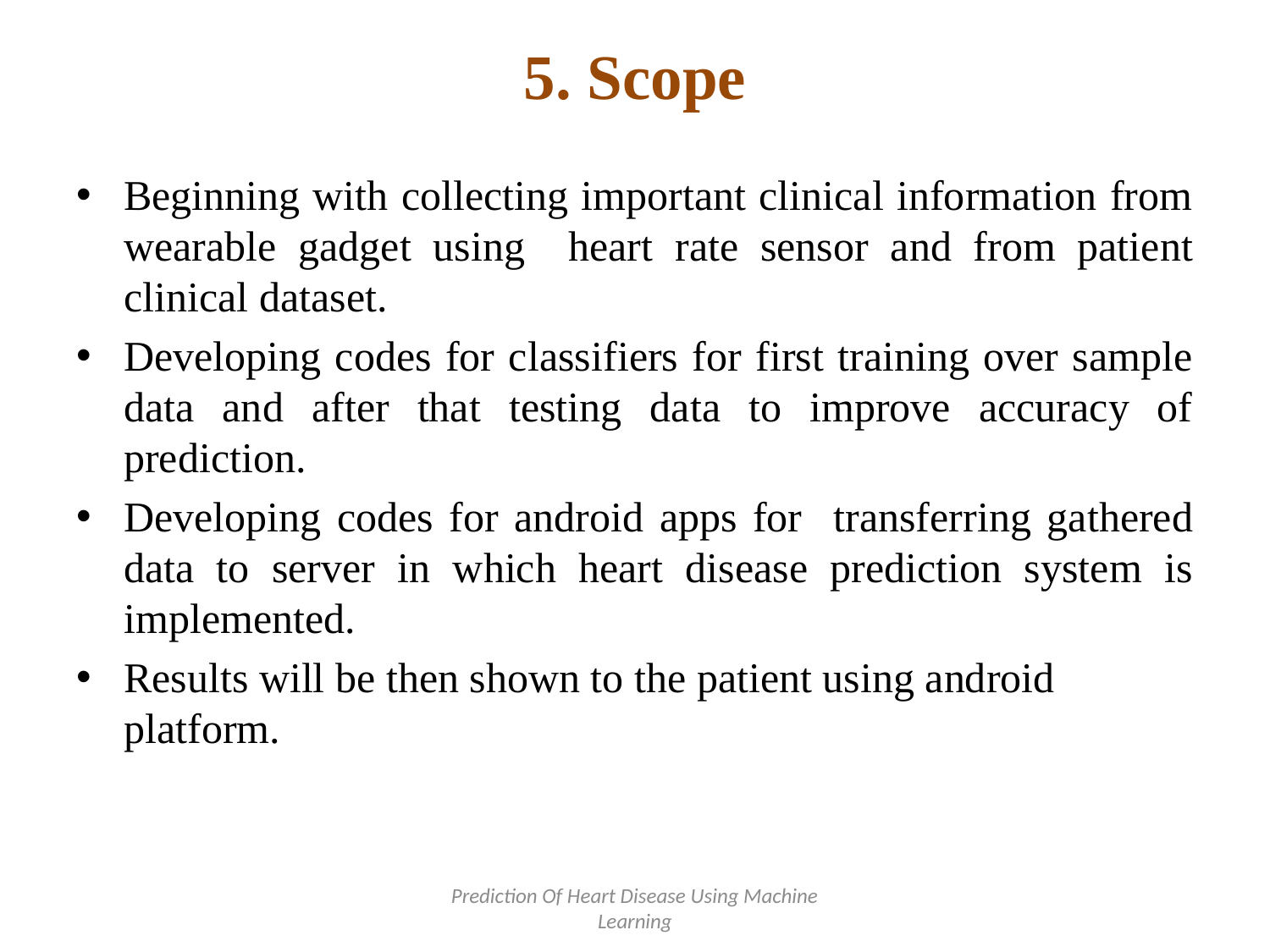

# 5. Scope
Beginning with collecting important clinical information from wearable gadget using  heart rate sensor and from patient clinical dataset.
Developing codes for classifiers for first training over sample data and after that testing data to improve accuracy of prediction.
Developing codes for android apps for  transferring gathered data to server in which heart disease prediction system is implemented.
Results will be then shown to the patient using android platform.

Prediction Of Heart Disease Using Machine Learning
11